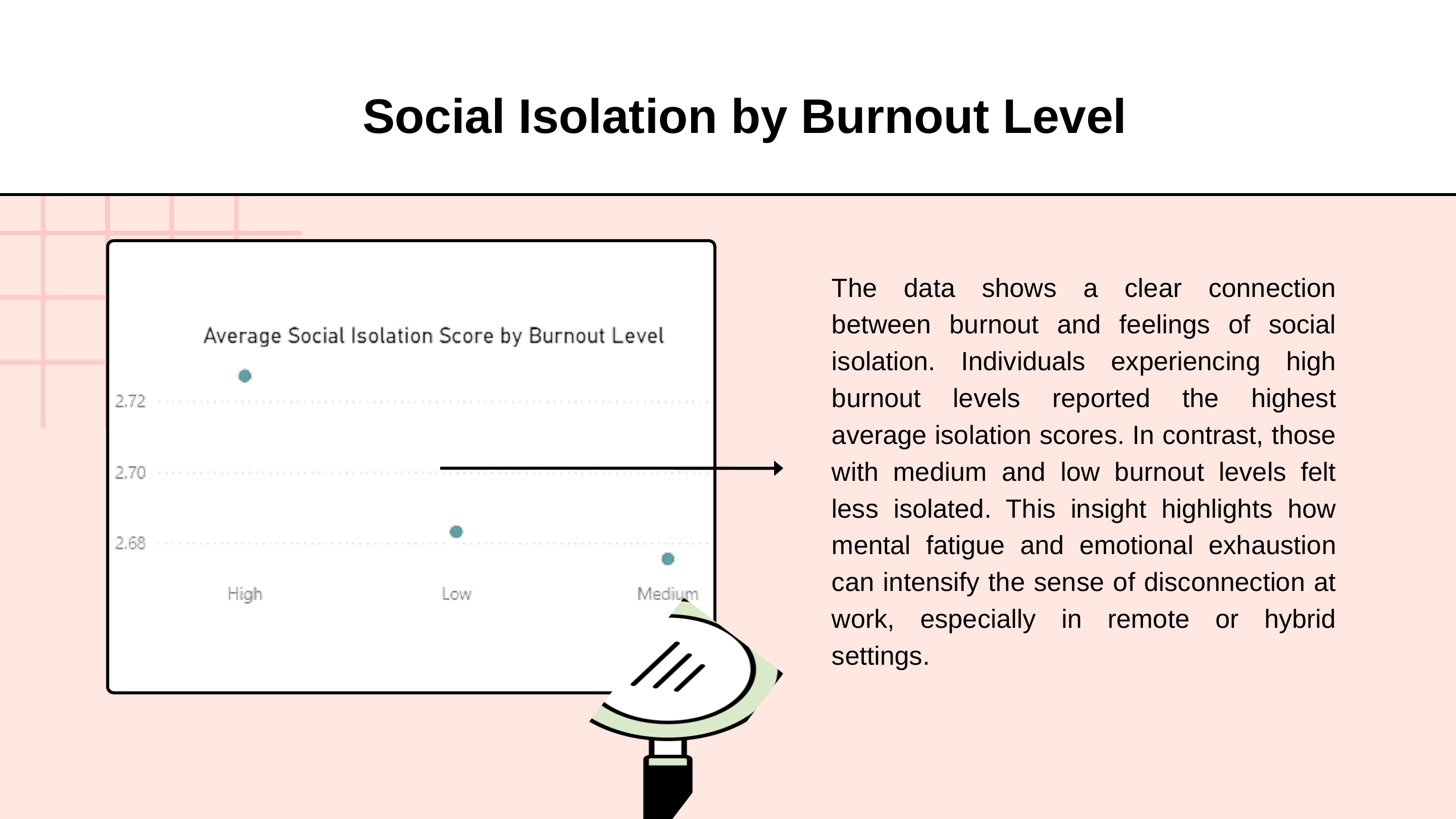

Social Isolation by Burnout Level

The data shows a clear connection between burnout and feelings of social isolation. Individuals experiencing high burnout levels reported the highest average isolation scores. In contrast, those with medium and low burnout levels felt less isolated. This insight highlights how mental fatigue and emotional exhaustion can intensify the sense of disconnection at work, especially in remote or hybrid settings.